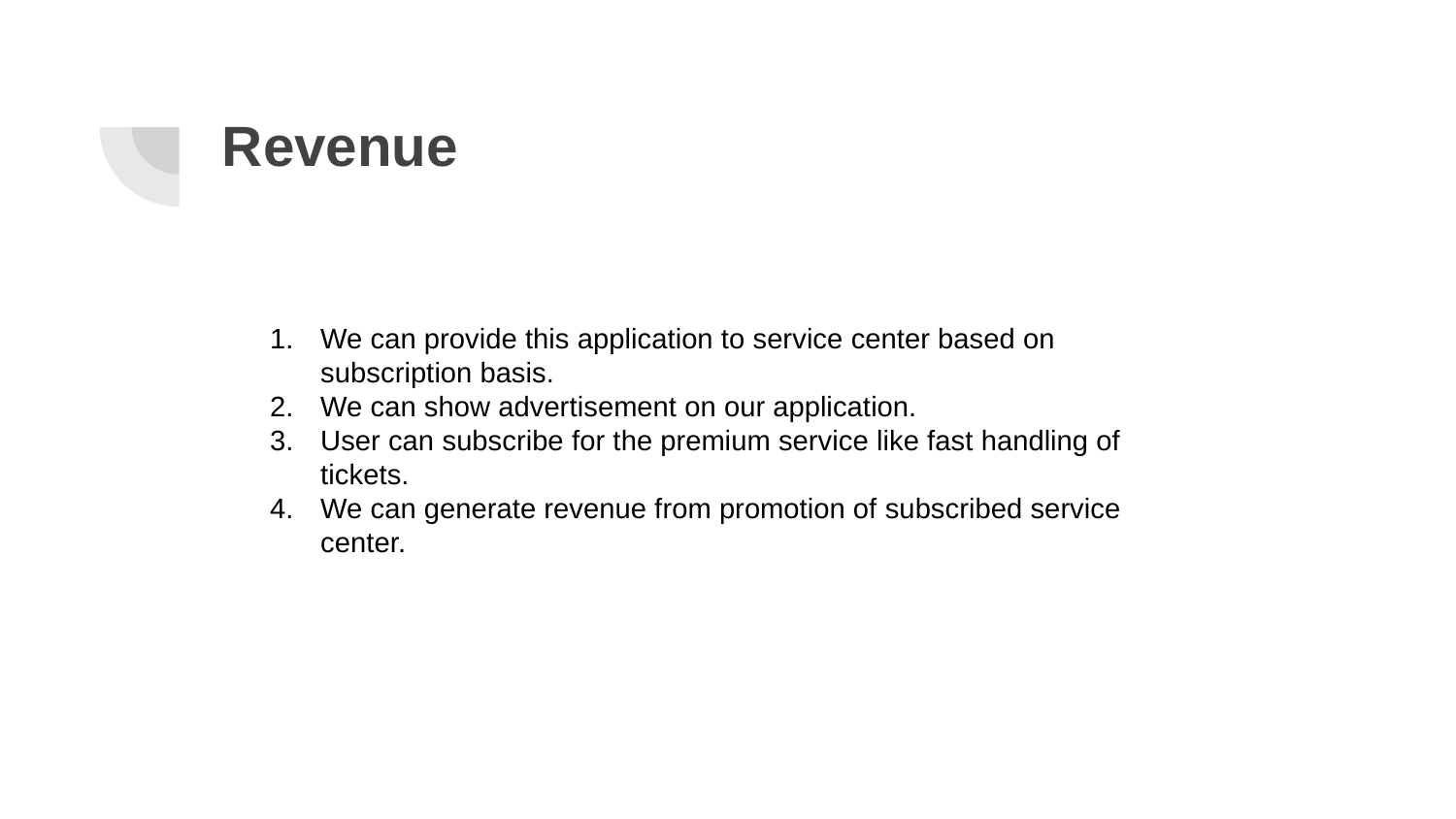

# Revenue
We can provide this application to service center based on subscription basis.
We can show advertisement on our application.
User can subscribe for the premium service like fast handling of tickets.
We can generate revenue from promotion of subscribed service center.